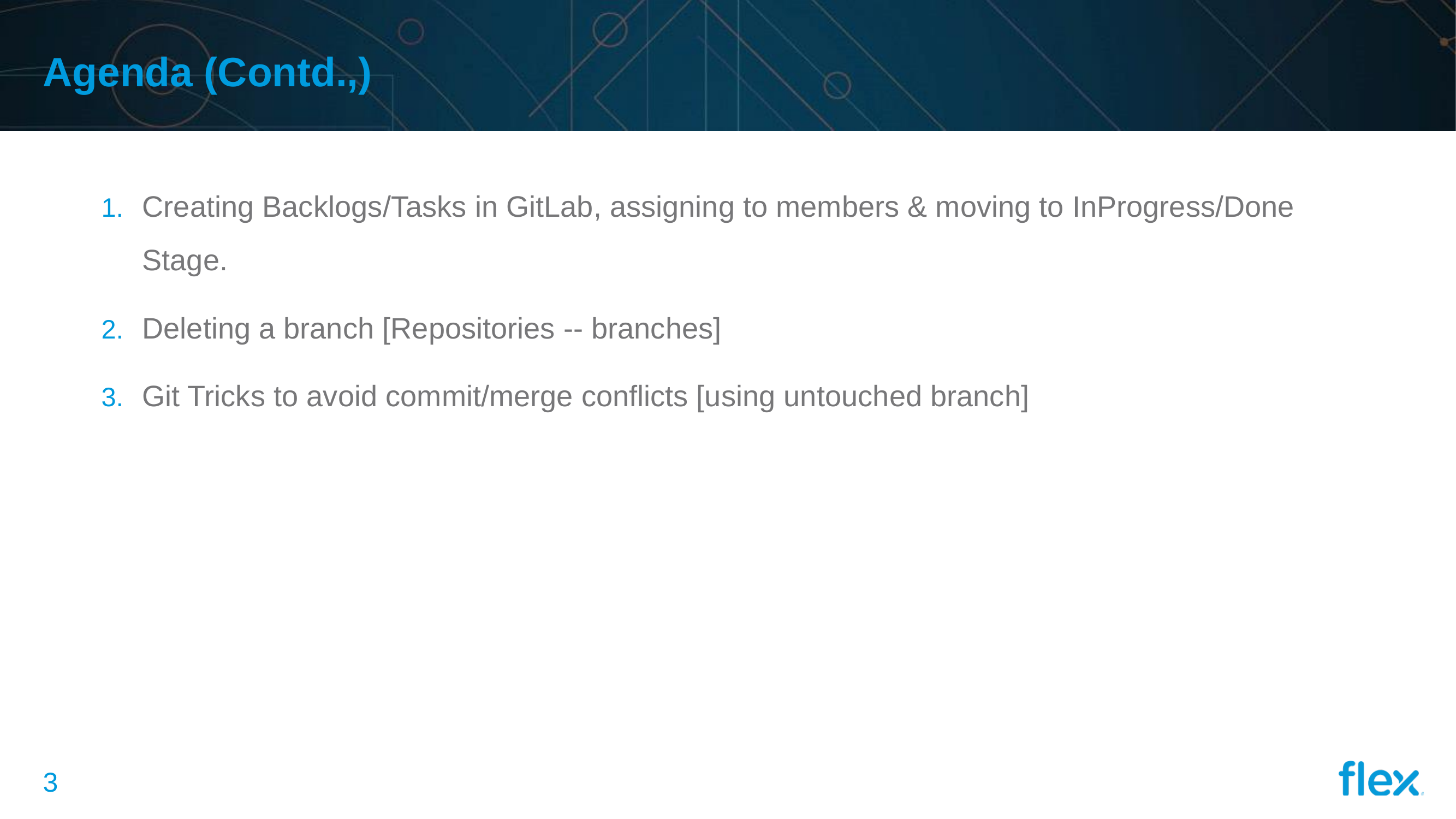

# Agenda (Contd.,)
Creating Backlogs/Tasks in GitLab, assigning to members & moving to InProgress/Done Stage.
Deleting a branch [Repositories -- branches]
Git Tricks to avoid commit/merge conflicts [using untouched branch]

3